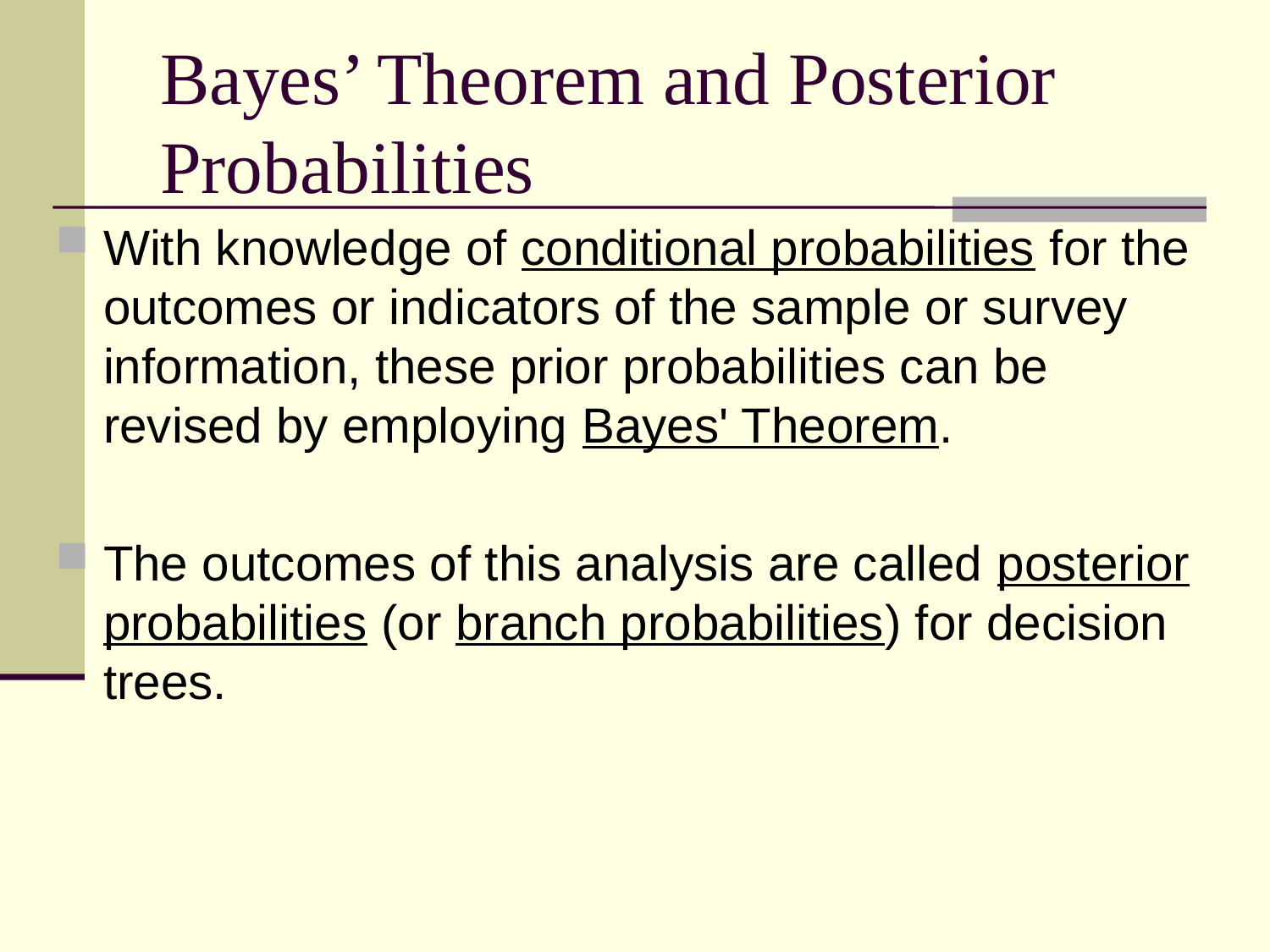

# Bayes’ Theorem and Posterior Probabilities
With knowledge of conditional probabilities for the outcomes or indicators of the sample or survey information, these prior probabilities can be revised by employing Bayes' Theorem.

The outcomes of this analysis are called posterior probabilities (or branch probabilities) for decision trees.